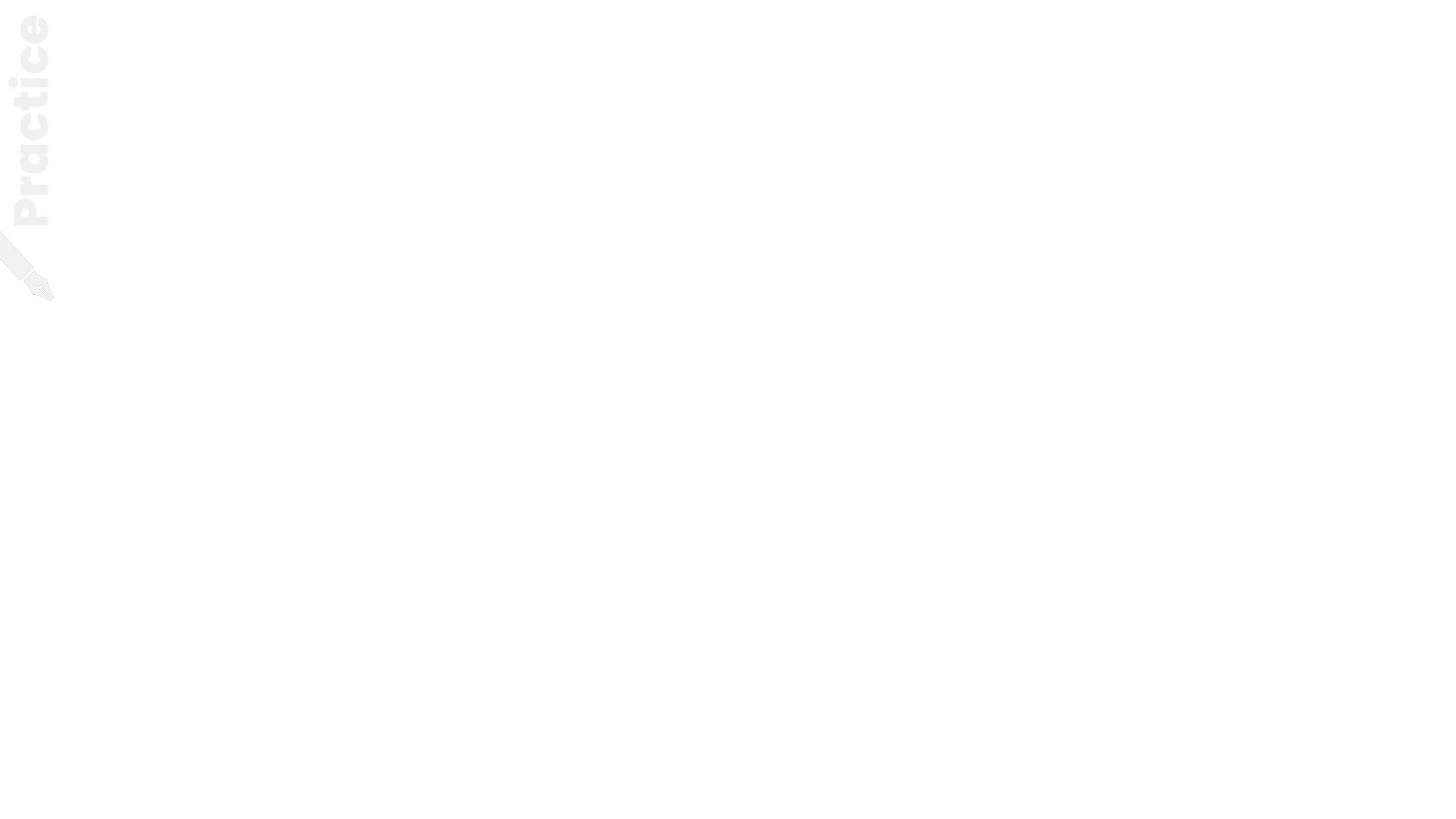

1. Add a stacked column chart
2. Add a title (by what category, year, measurement)
3. Change to stacked bar chart, see what happens
4. Make e-shop appear on top
5. Reduce X axis to 250
6. Add an action title
#